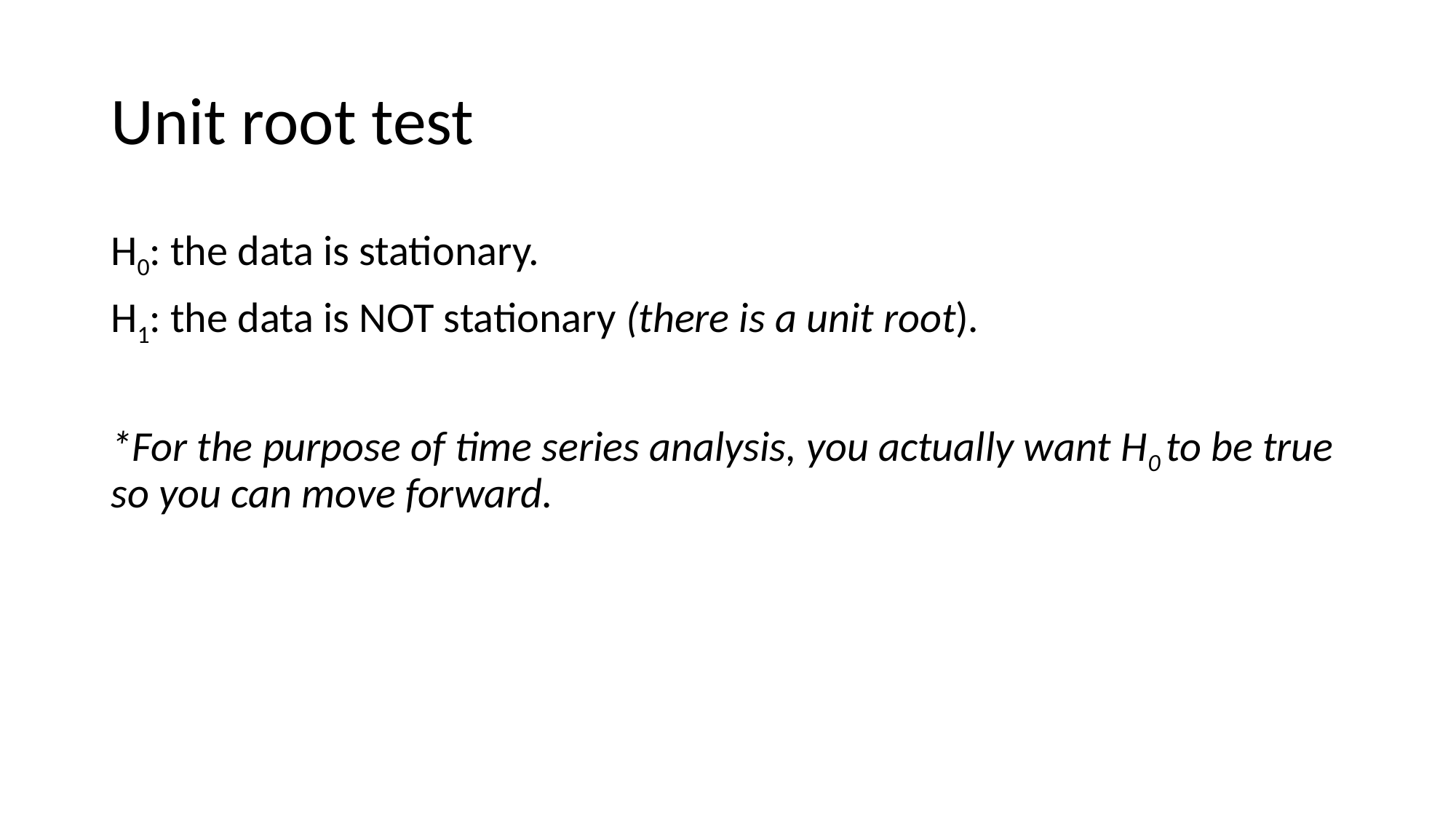

# Unit root test
H0: the data is stationary.
H1: the data is NOT stationary (there is a unit root).

*For the purpose of time series analysis, you actually want H0 to be true so you can move forward.